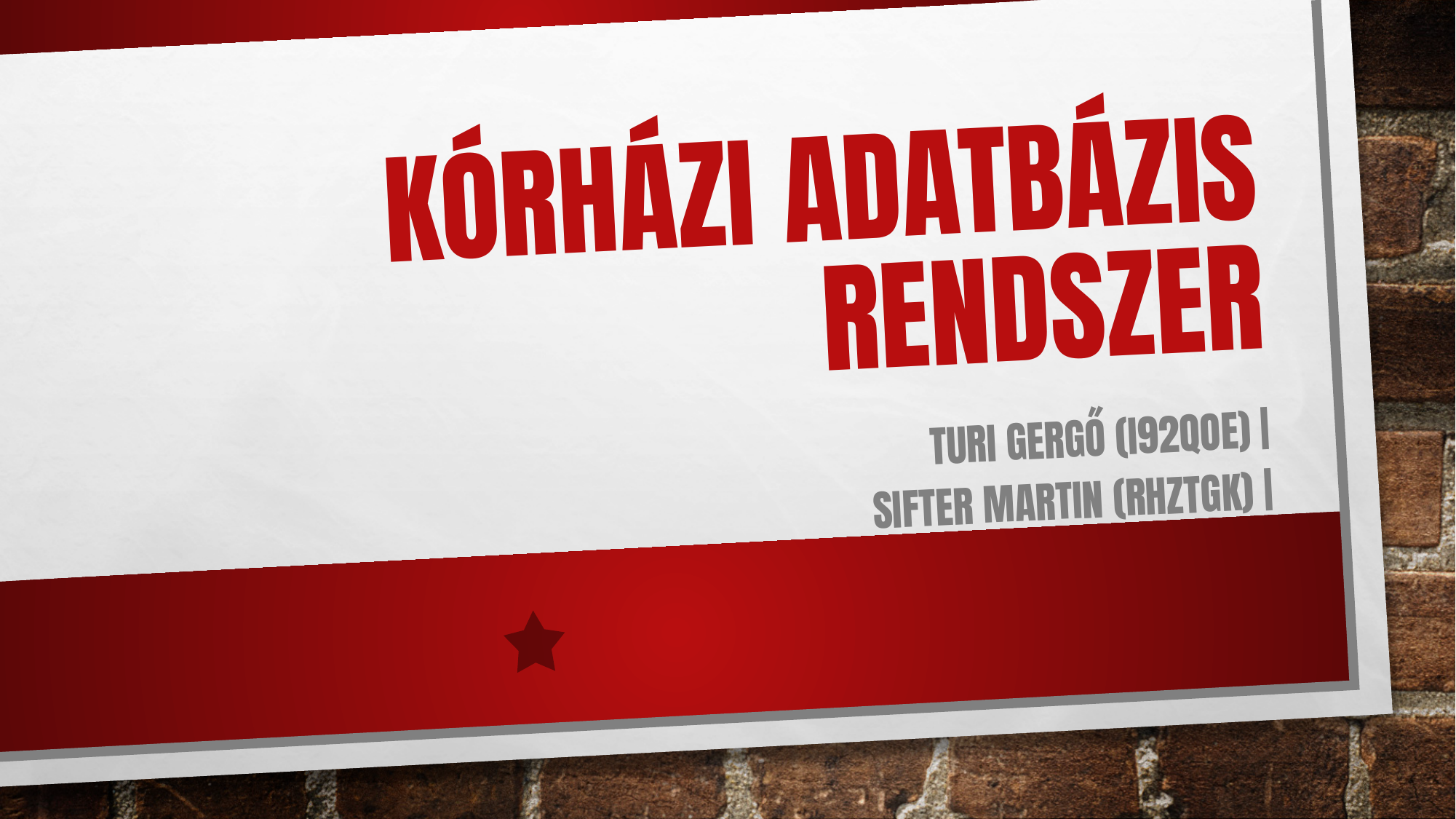

# Kórházi Adatbázis Rendszer
Turi Gergő (I92QOE) |
Sifter Martin (RHZTGK) |